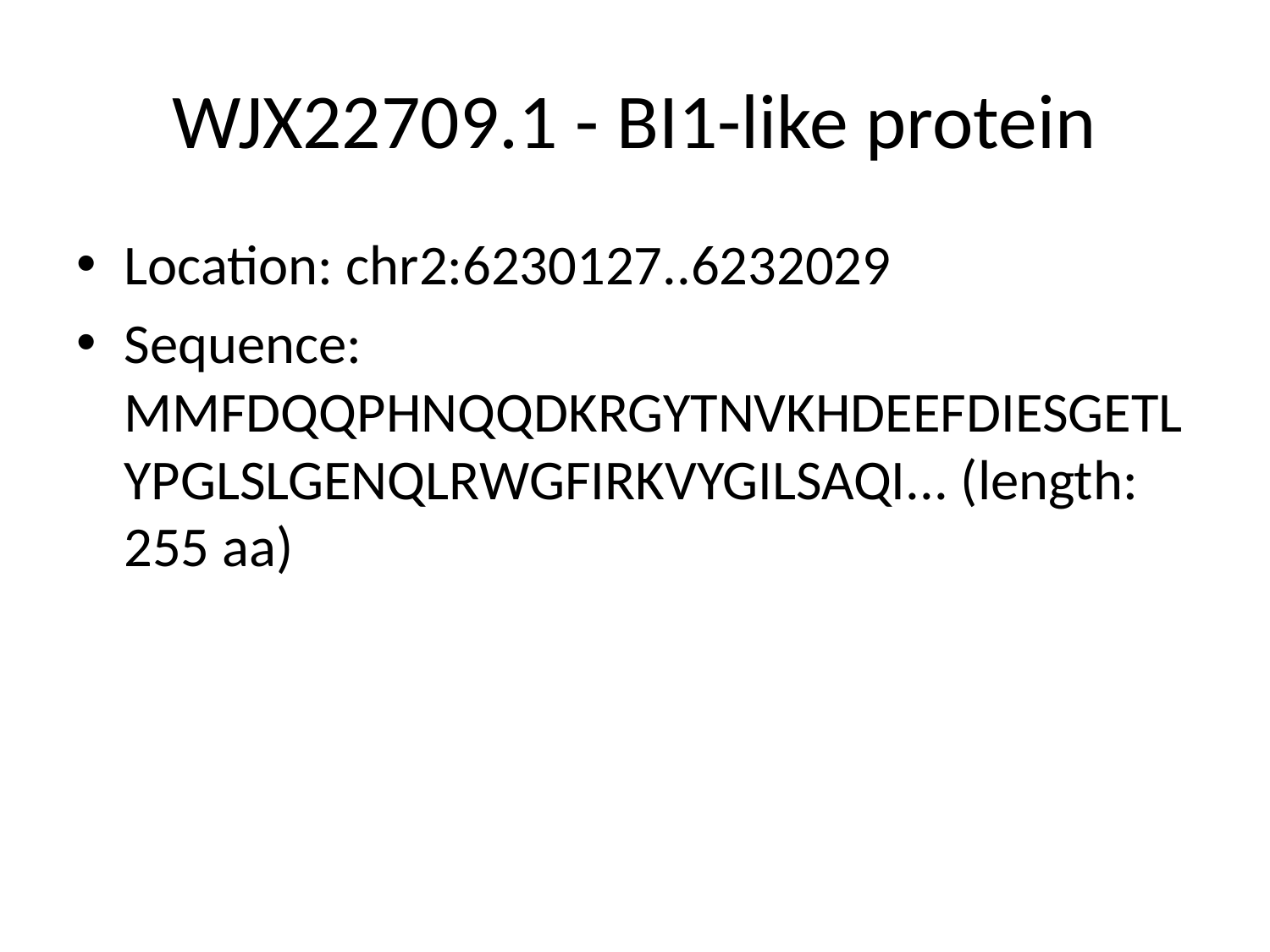

# WJX22709.1 - BI1-like protein
Location: chr2:6230127..6232029
Sequence: MMFDQQPHNQQDKRGYTNVKHDEEFDIESGETLYPGLSLGENQLRWGFIRKVYGILSAQI... (length: 255 aa)